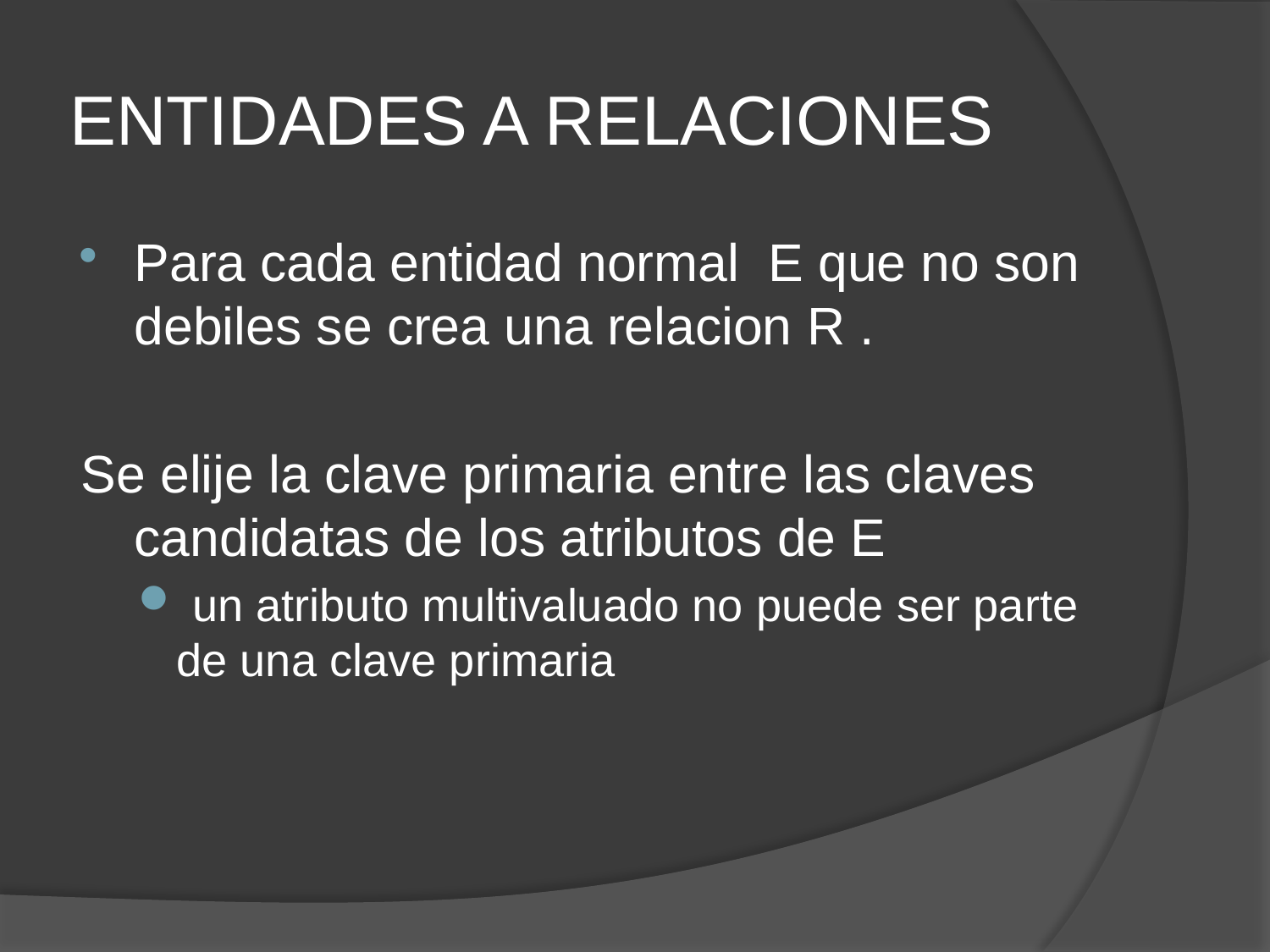

# ENTIDADES A RELACIONES
Para cada entidad normal  E que no son debiles se crea una relacion R .

Se elije la clave primaria entre las claves candidatas de los atributos de E
 un atributo multivaluado no puede ser parte de una clave primaria